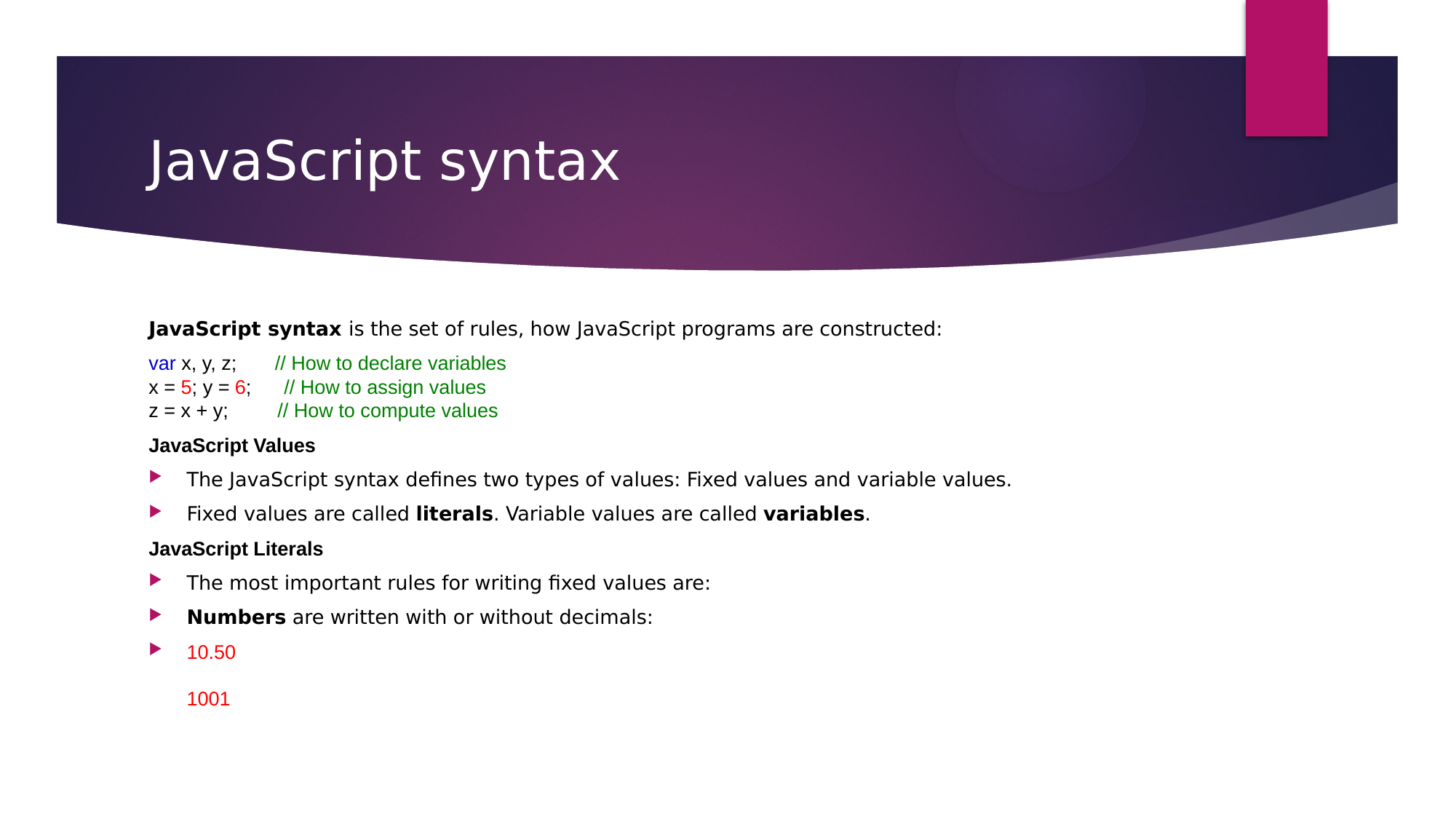

# JavaScript syntax
JavaScript syntax is the set of rules, how JavaScript programs are constructed:
var x, y, z;       // How to declare variables
x = 5; y = 6;      // How to assign values
z = x + y;         // How to compute values
JavaScript Values
The JavaScript syntax defines two types of values: Fixed values and variable values.
Fixed values are called literals. Variable values are called variables.
JavaScript Literals
The most important rules for writing fixed values are:
Numbers are written with or without decimals:
10.50
1001